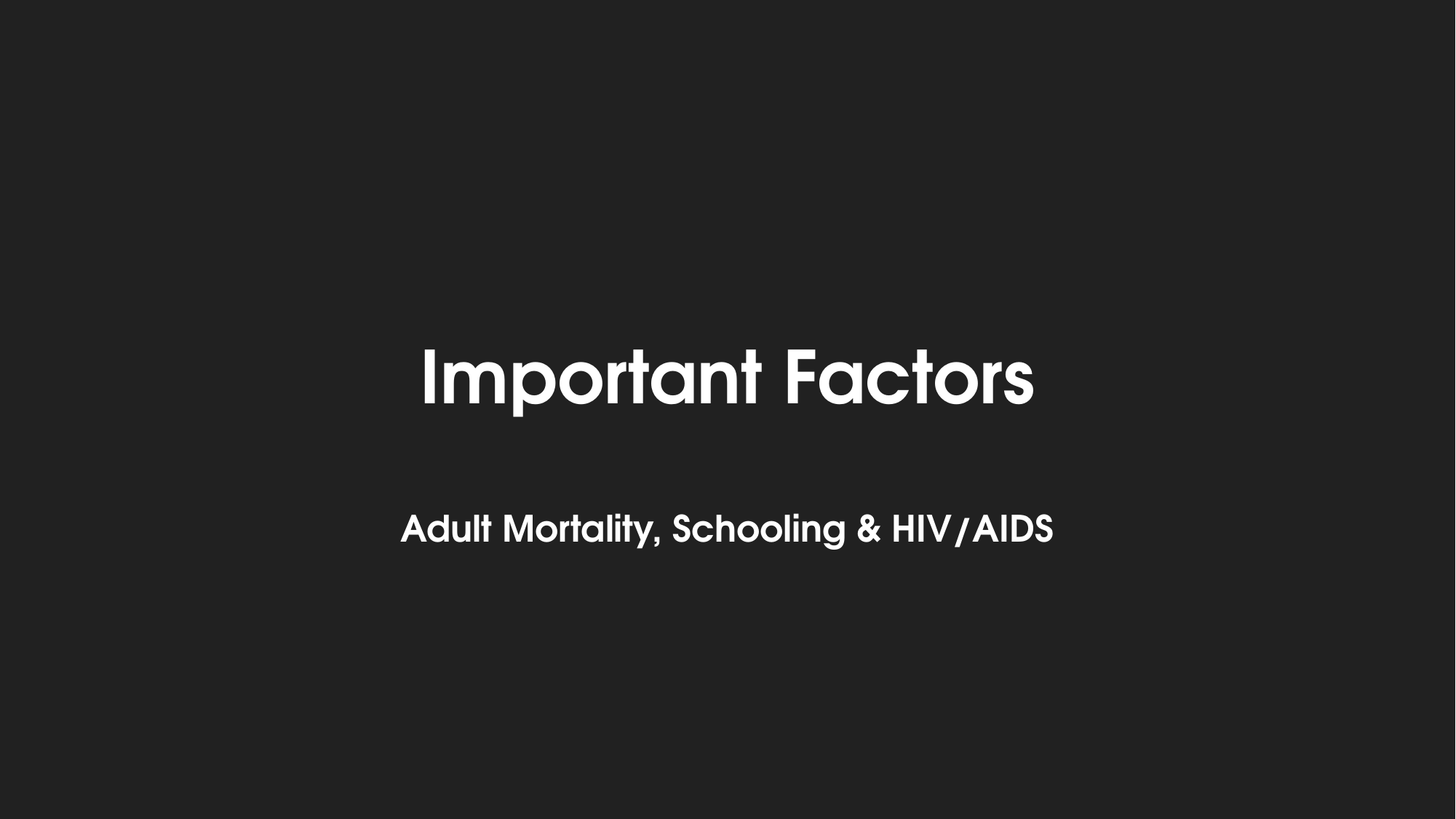

Important Factors

Adult Mortality, Schooling & HIV/AIDS